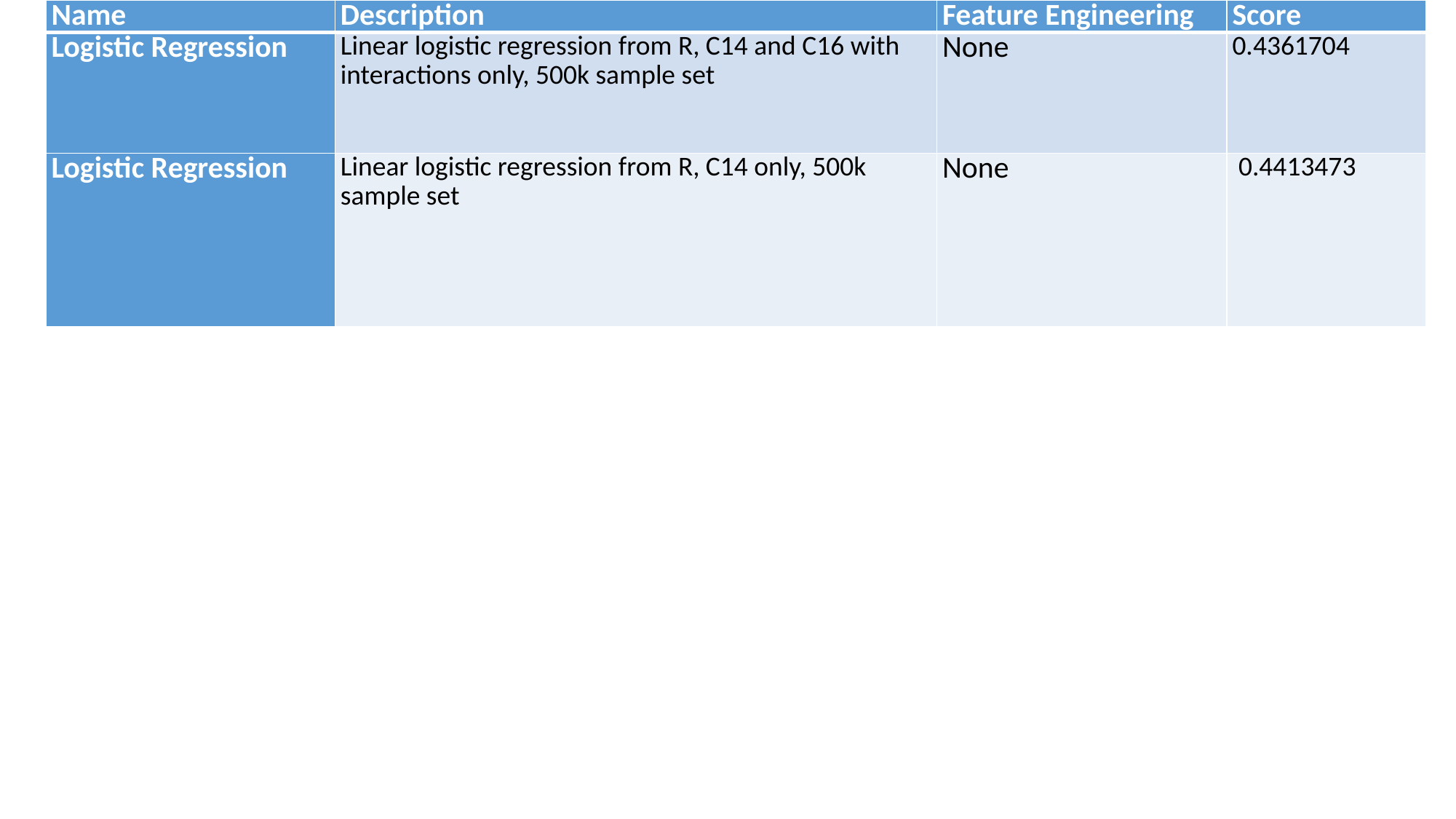

| Name | Description | Feature Engineering | Score |
| --- | --- | --- | --- |
| Logistic Regression | Linear logistic regression from R, C14 and C16 with interactions only, 500k sample set | None | 0.4361704 |
| Logistic Regression | Linear logistic regression from R, C14 only, 500k sample set | None | 0.4413473 |